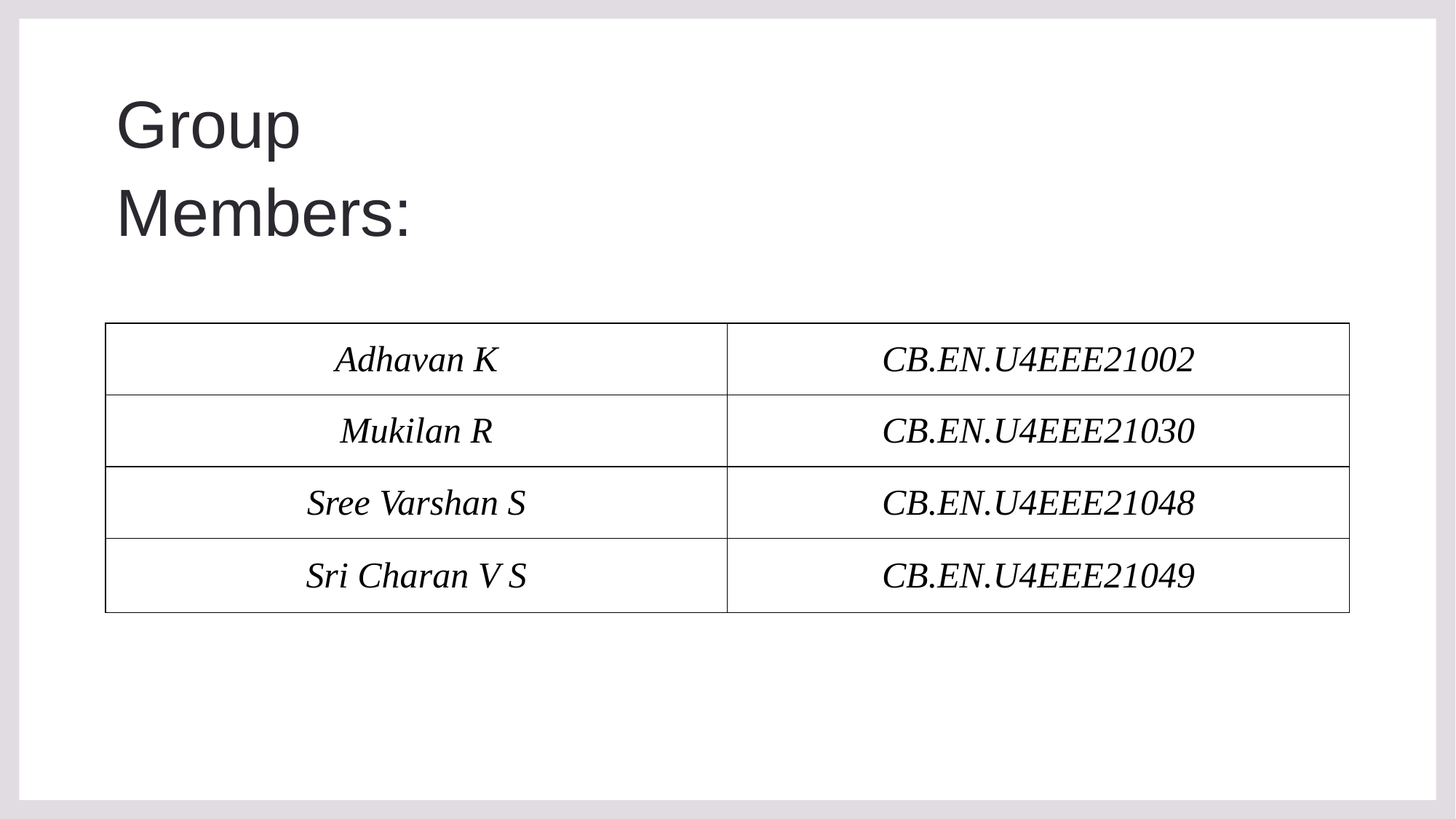

# Group Members:
| Adhavan K | CB.EN.U4EEE21002 |
| --- | --- |
| Mukilan R | CB.EN.U4EEE21030 |
| Sree Varshan S | CB.EN.U4EEE21048 |
| Sri Charan V S | CB.EN.U4EEE21049 |